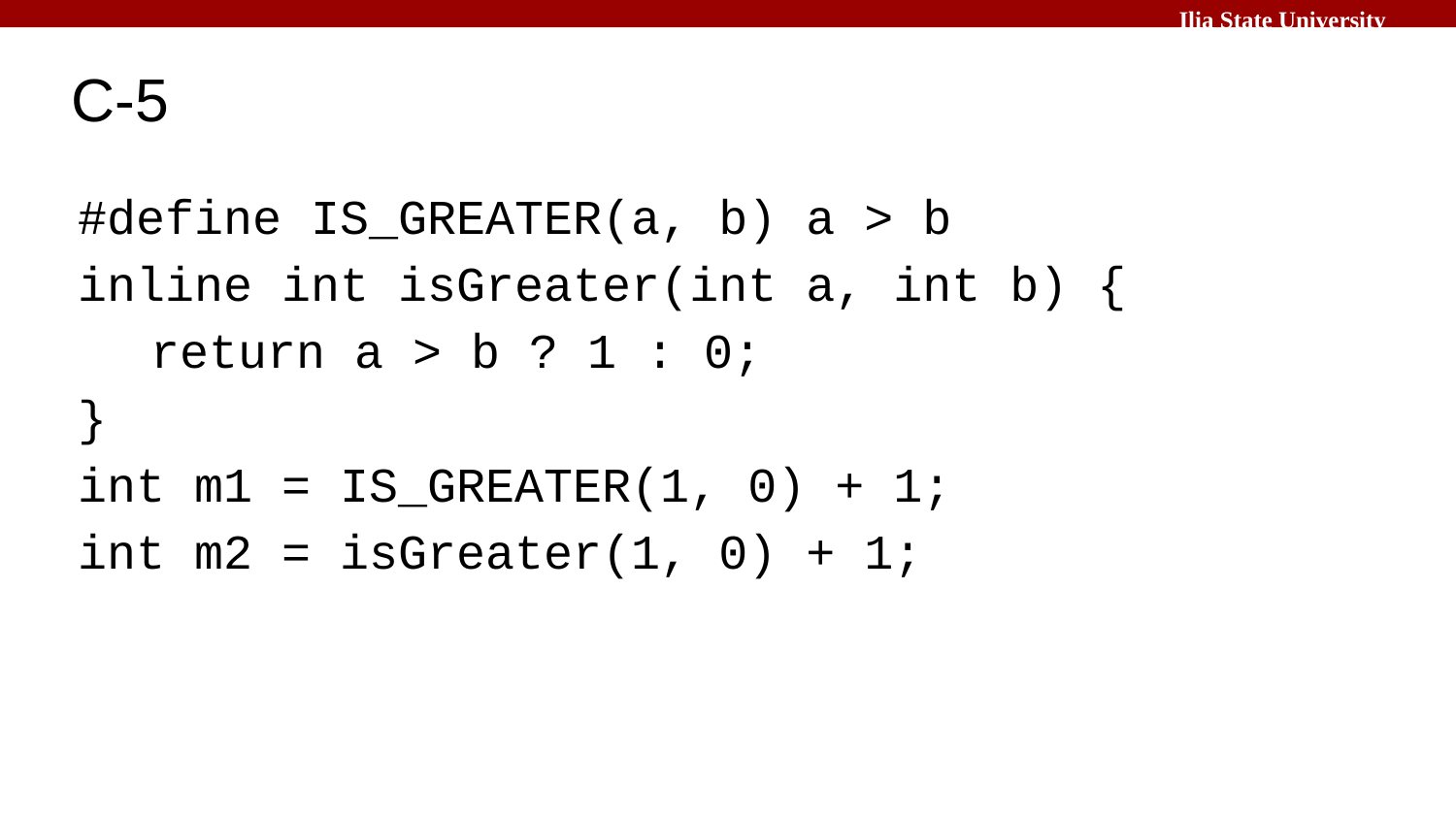

# C-5
#define IS_GREATER(a, b) a > b
inline int isGreater(int a, int b) {
return a > b ? 1 : 0;
}
int m1 = IS_GREATER(1, 0) + 1;
int m2 = isGreater(1, 0) + 1;